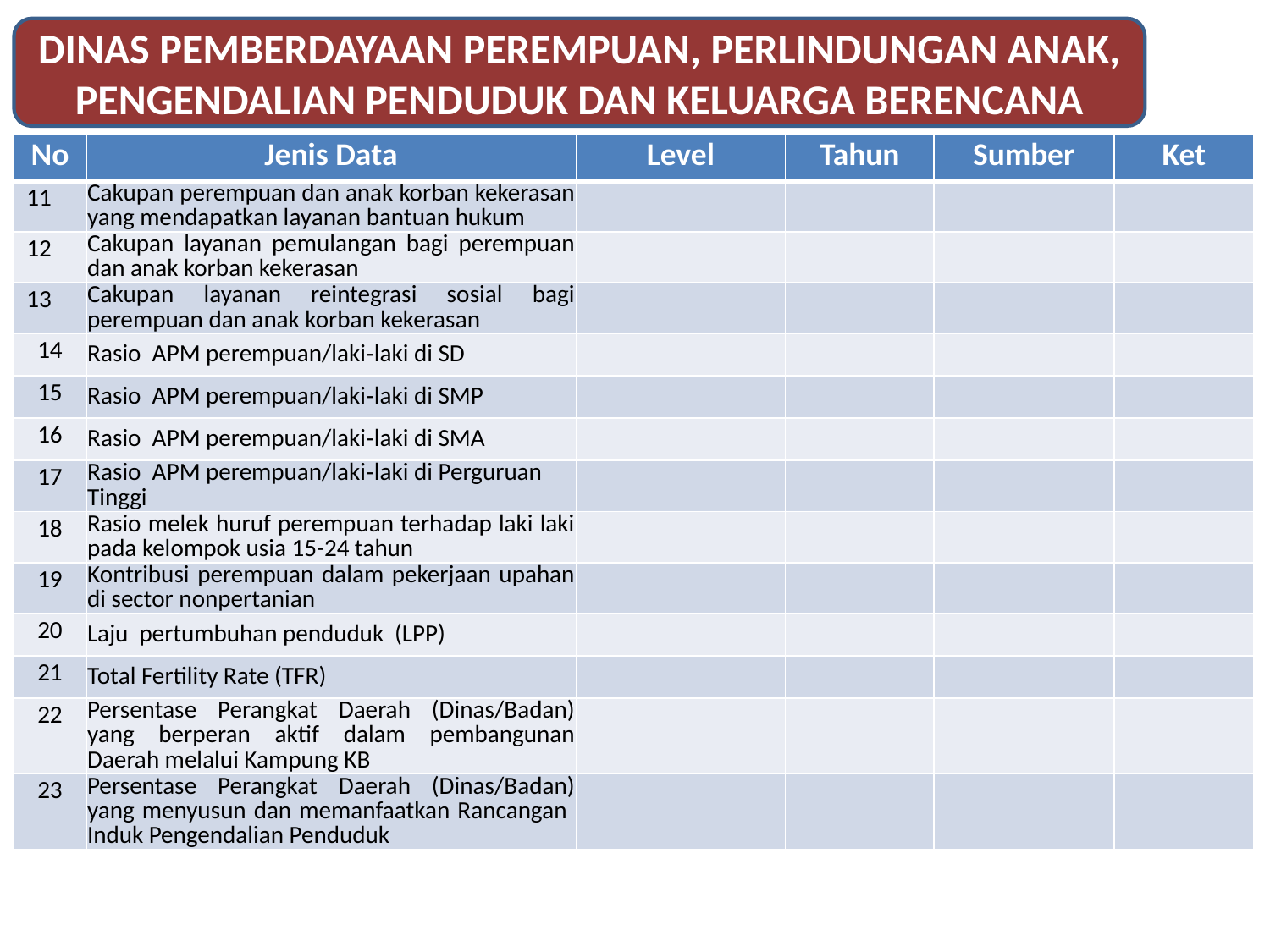

DINAS PEMBERDAYAAN PEREMPUAN, PERLINDUNGAN ANAK, PENGENDALIAN PENDUDUK DAN KELUARGA BERENCANA
| No | Jenis Data | Level | Tahun | Sumber | Ket |
| --- | --- | --- | --- | --- | --- |
| 11 | Cakupan perempuan dan anak korban kekerasan yang mendapatkan layanan bantuan hukum |  |  |  |  |
| 12 | Cakupan layanan pemulangan bagi perempuan dan anak korban kekerasan |  |  |  |  |
| 13 | Cakupan layanan reintegrasi sosial bagi perempuan dan anak korban kekerasan |  |  |  |  |
| 14 | Rasio APM perempuan/laki‐laki di SD |  |  |  |  |
| 15 | Rasio APM perempuan/laki‐laki di SMP |  |  |  |  |
| 16 | Rasio APM perempuan/laki‐laki di SMA |  |  |  |  |
| 17 | Rasio APM perempuan/laki‐laki di Perguruan Tinggi |  |  |  |  |
| 18 | Rasio melek huruf perempuan terhadap laki laki pada kelompok usia 15-24 tahun |  |  |  |  |
| 19 | Kontribusi perempuan dalam pekerjaan upahan di sector nonpertanian |  |  |  |  |
| 20 | Laju pertumbuhan penduduk (LPP) |  |  |  |  |
| 21 | Total Fertility Rate (TFR) |  |  |  |  |
| 22 | Persentase Perangkat Daerah (Dinas/Badan) yang berperan aktif dalam pembangunan Daerah melalui Kampung KB |  |  |  |  |
| 23 | Persentase Perangkat Daerah (Dinas/Badan) yang menyusun dan memanfaatkan Rancangan Induk Pengendalian Penduduk |  |  |  |  |